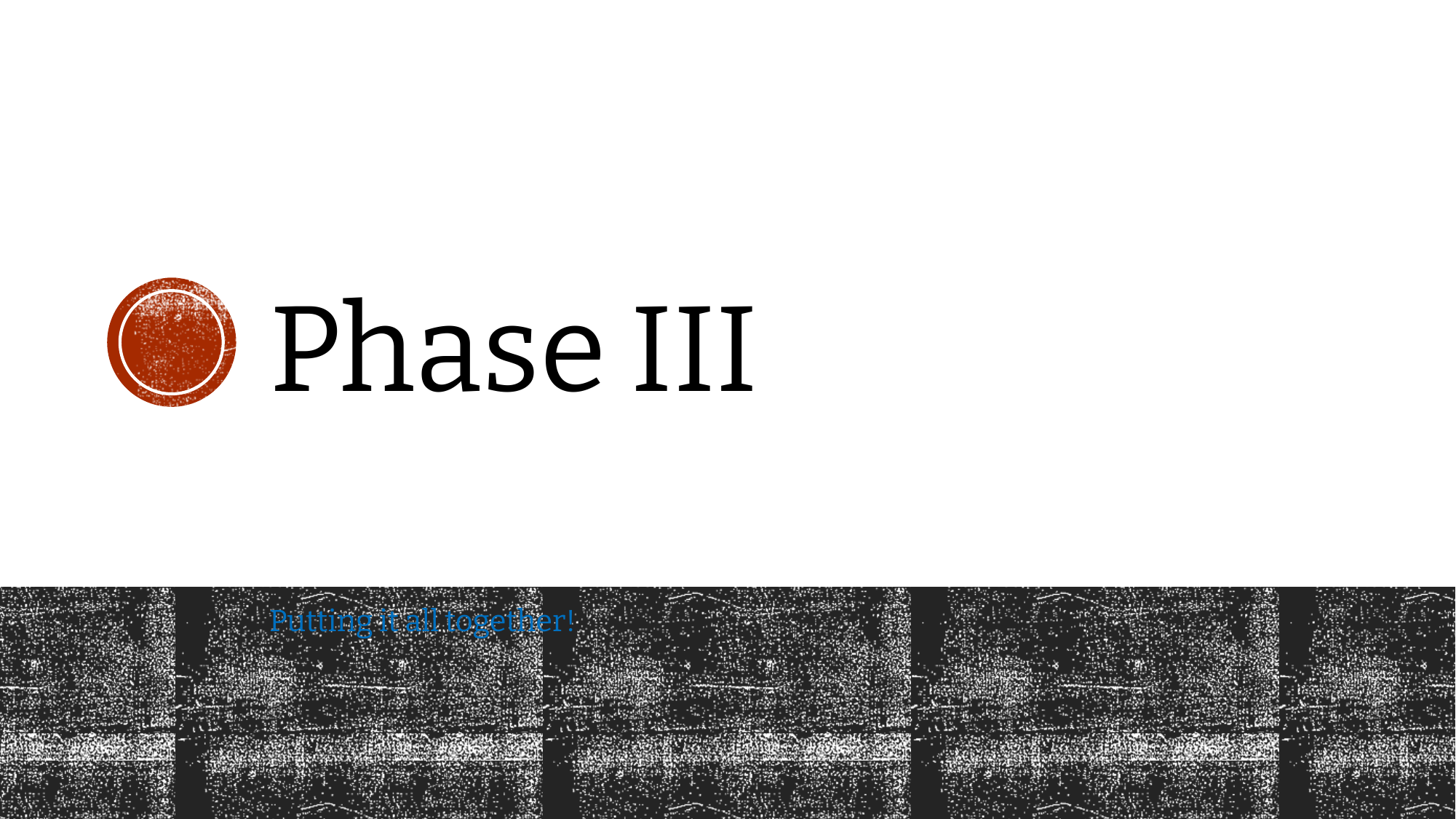

# Phase III
Putting it all together!